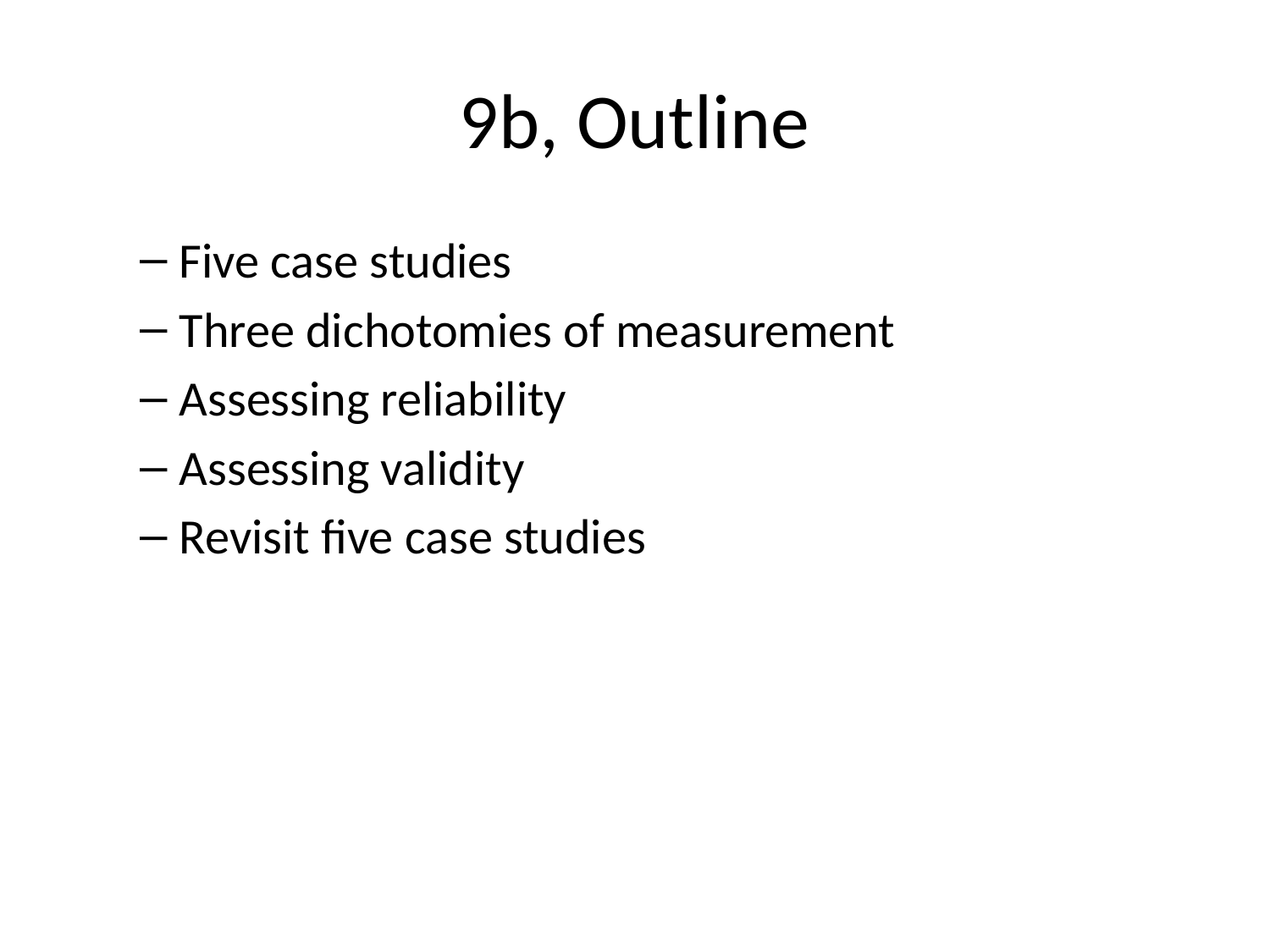

# 9b, Outline
Five case studies
Three dichotomies of measurement
Assessing reliability
Assessing validity
Revisit five case studies